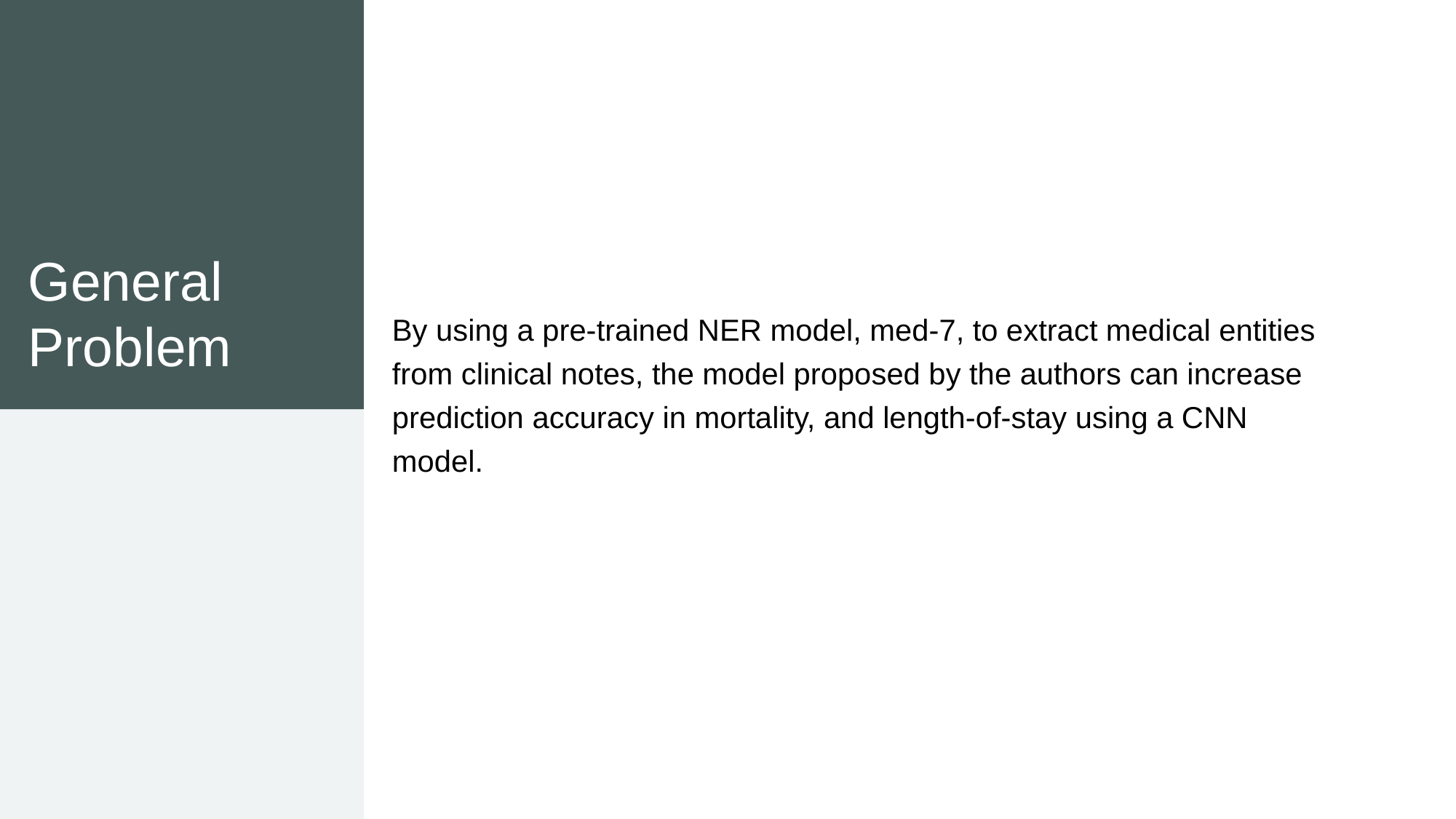

# General Problem
By using a pre-trained NER model, med-7, to extract medical entities from clinical notes, the model proposed by the authors can increase prediction accuracy in mortality, and length-of-stay using a CNN model.